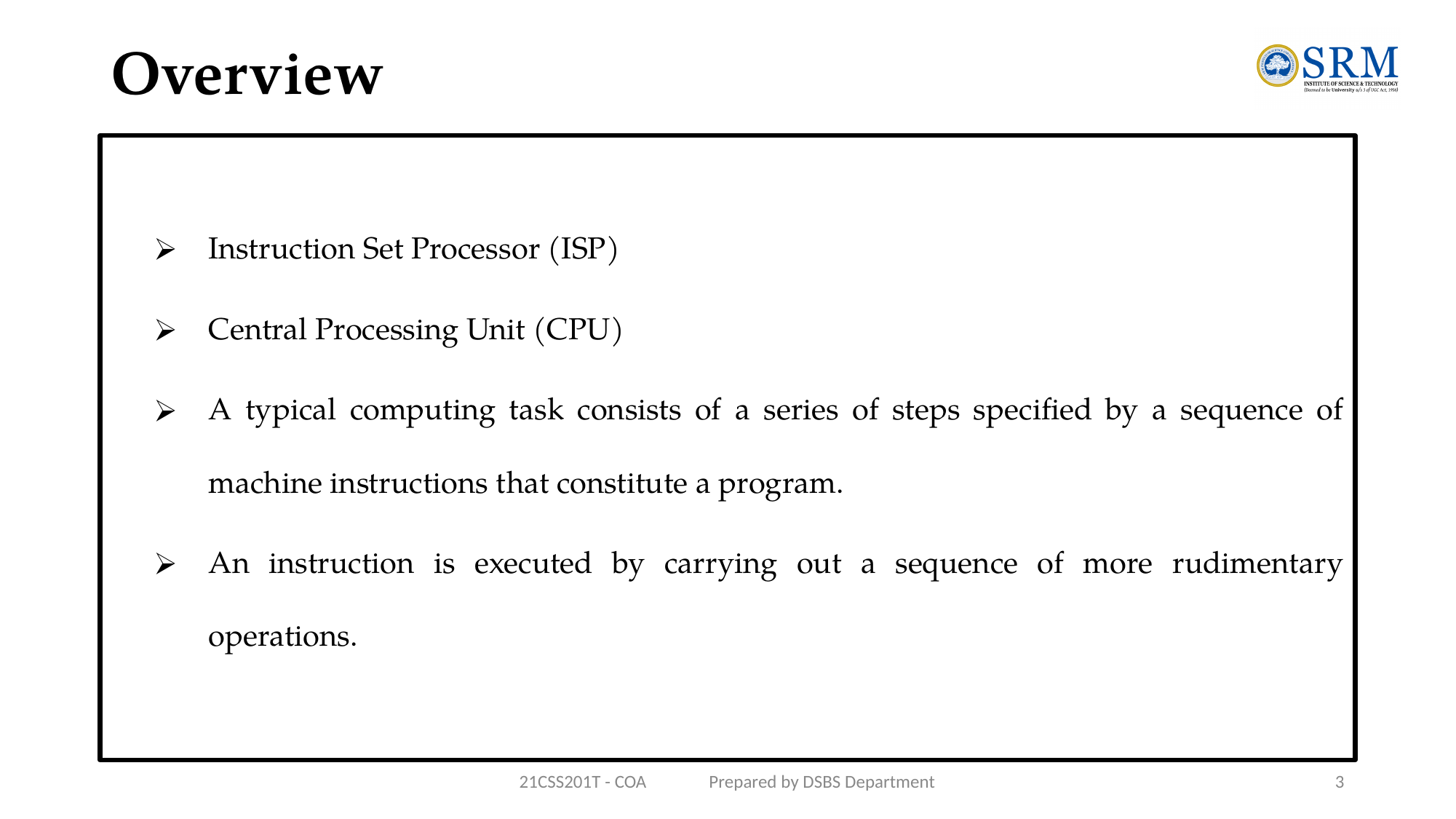

# Overview

Instruction Set Processor (ISP)
Central Processing Unit (CPU)
A typical computing task consists of a series of steps specified by a sequence of machine instructions that constitute a program.
An instruction is executed by carrying out a sequence of more rudimentary operations.

21CSS201T - COA               Prepared by DSBS Department
3